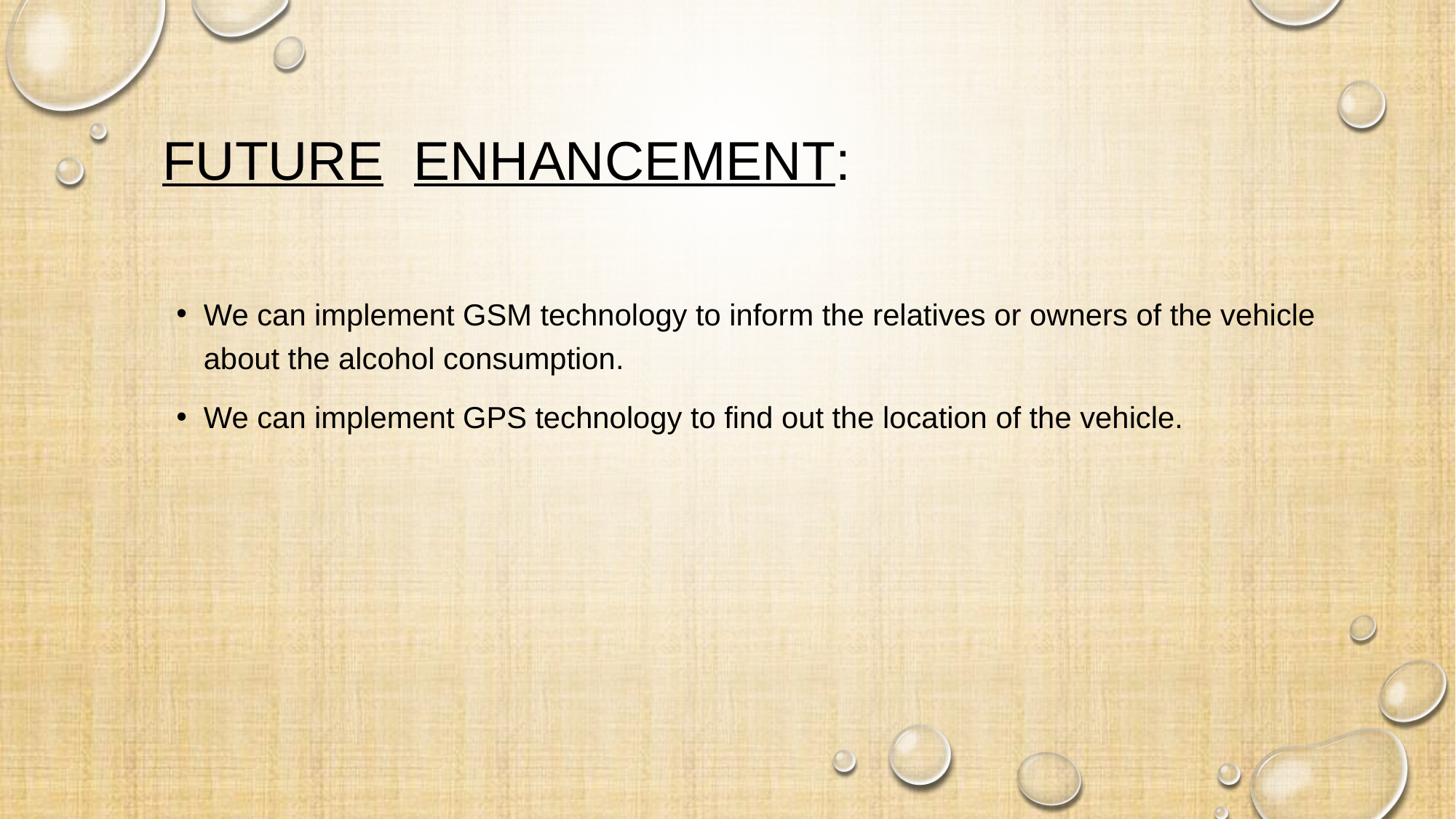

# Future  enhancement:
We can implement GSM technology to inform the relatives or owners of the vehicle about the alcohol consumption.
We can implement GPS technology to find out the location of the vehicle.